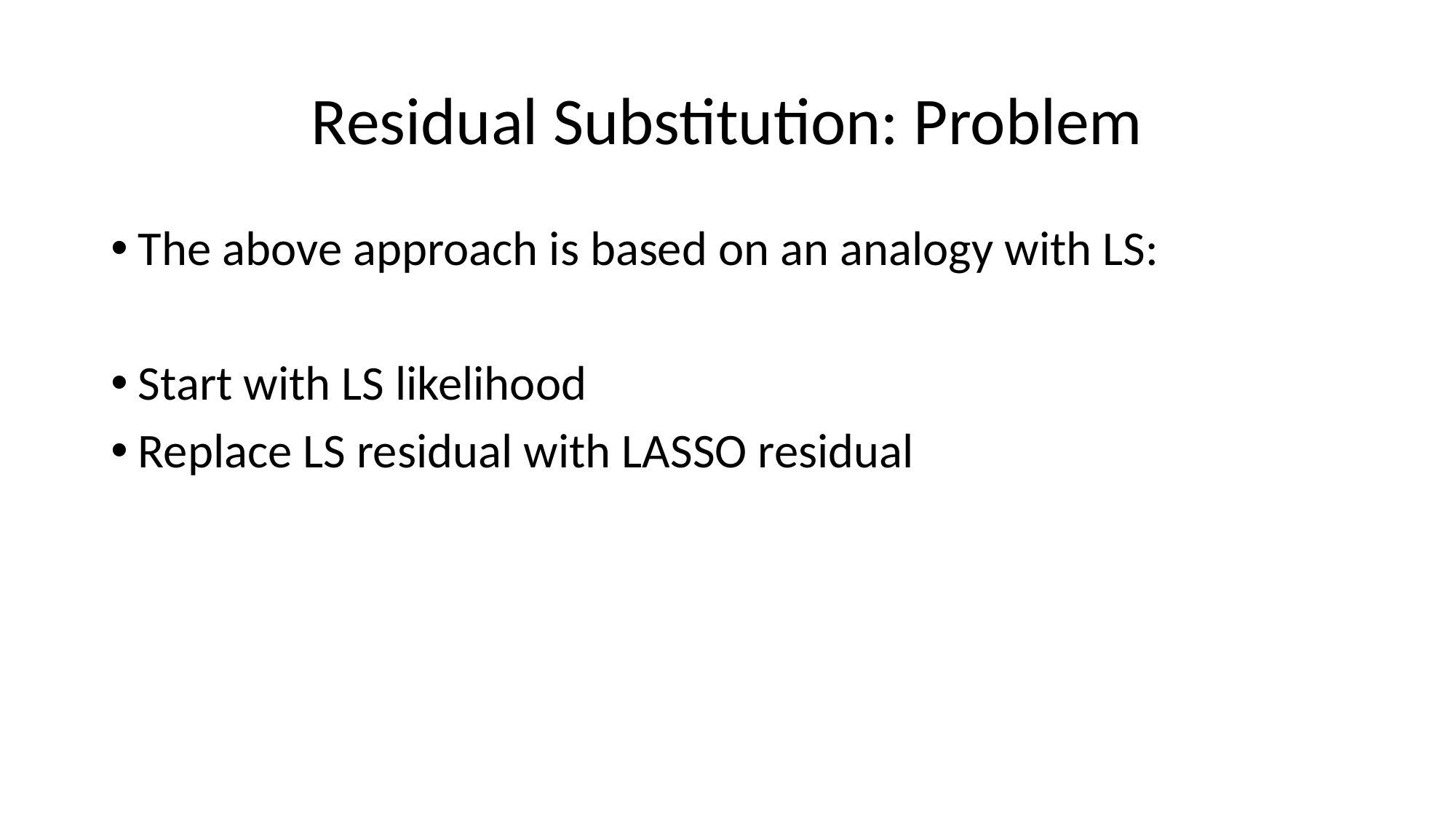

# Residual Substitution: Problem
The above approach is based on an analogy with LS:

Start with LS likelihood
Replace LS residual with LASSO residual